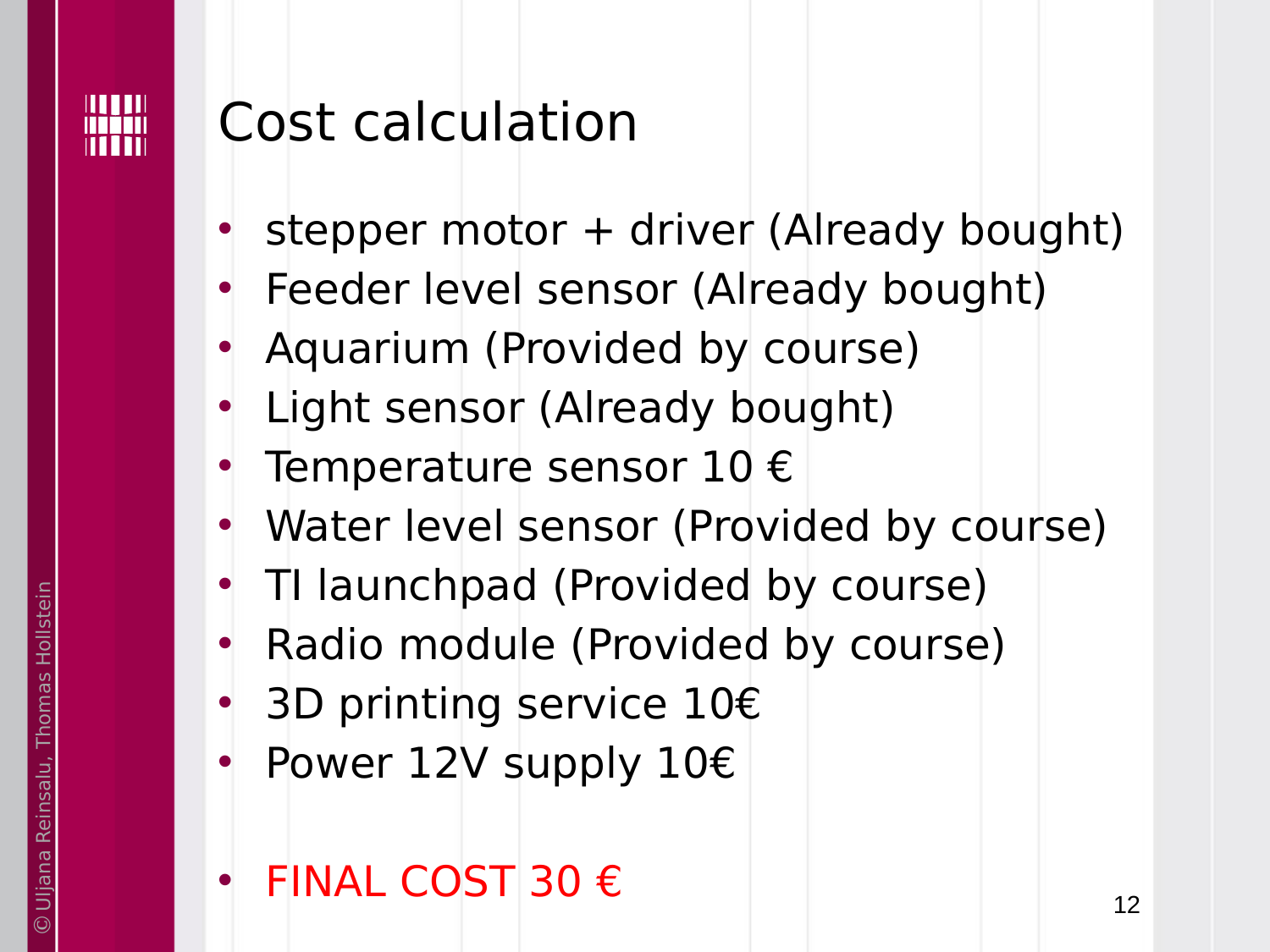

# Cost calculation
stepper motor + driver (Already bought)
Feeder level sensor (Already bought)
Aquarium (Provided by course)
Light sensor (Already bought)
Temperature sensor 10 €
Water level sensor (Provided by course)
TI launchpad (Provided by course)
Radio module (Provided by course)
3D printing service 10€
Power 12V supply 10€

FINAL COST 30 €

12